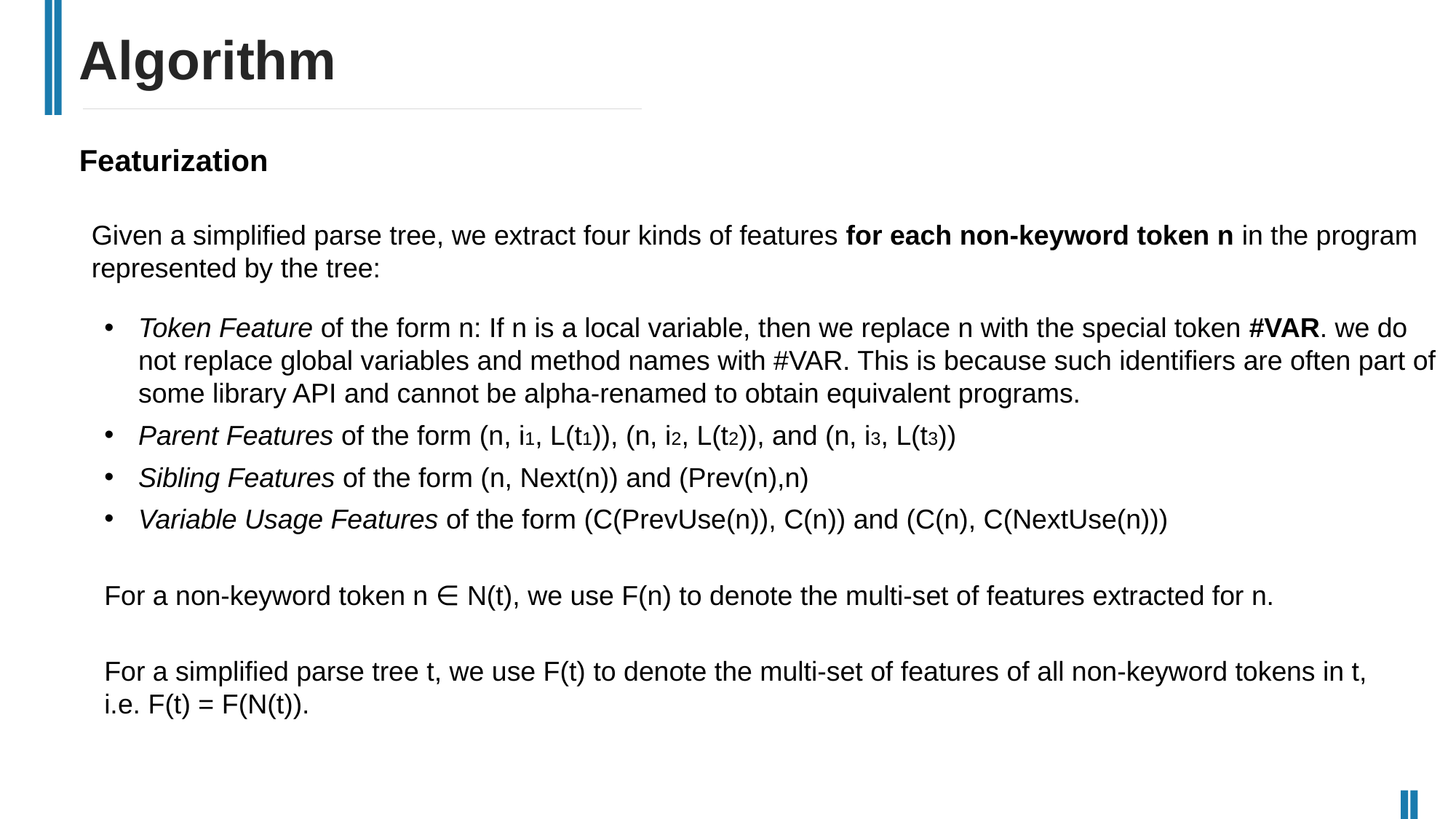

Algorithm
Featurization
Given a simplified parse tree, we extract four kinds of features for each non-keyword token n in the program represented by the tree:
Token Feature of the form n: If n is a local variable, then we replace n with the special token #VAR. we do not replace global variables and method names with #VAR. This is because such identifiers are often part of some library API and cannot be alpha-renamed to obtain equivalent programs.
Parent Features of the form (n, i1, L(t1)), (n, i2, L(t2)), and (n, i3, L(t3))
Sibling Features of the form (n, Next(n)) and (Prev(n),n)
Variable Usage Features of the form (C(PrevUse(n)), C(n)) and (C(n), C(NextUse(n)))
For a non-keyword token n ∈ N(t), we use F(n) to denote the multi-set of features extracted for n.
For a simplified parse tree t, we use F(t) to denote the multi-set of features of all non-keyword tokens in t, i.e. F(t) = F(N(t)).